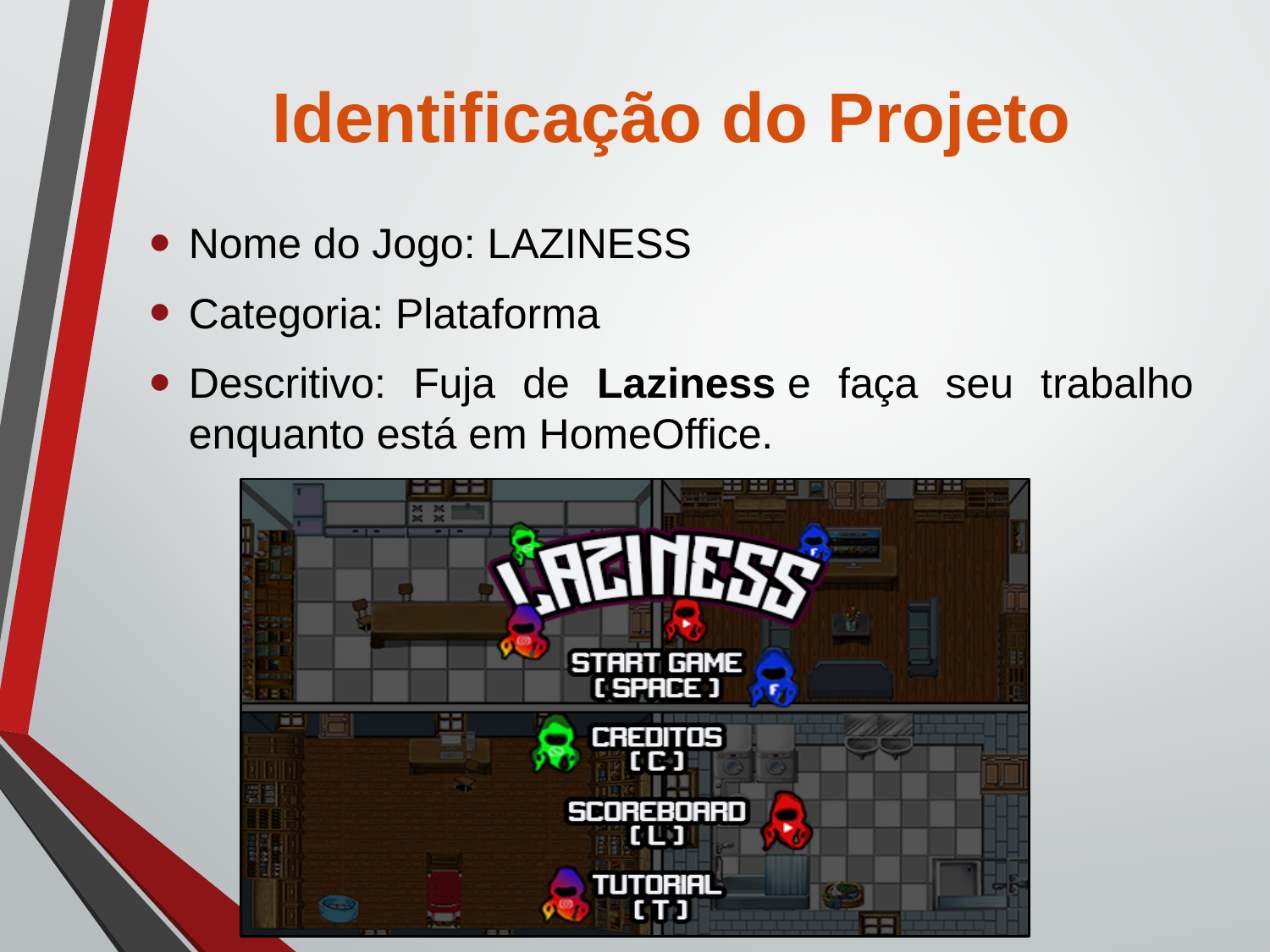

# Identificação do Projeto
Nome do Jogo: LAZINESS
Categoria: Plataforma
Descritivo: Fuja de Laziness e faça seu trabalho enquanto está em HomeOffice.